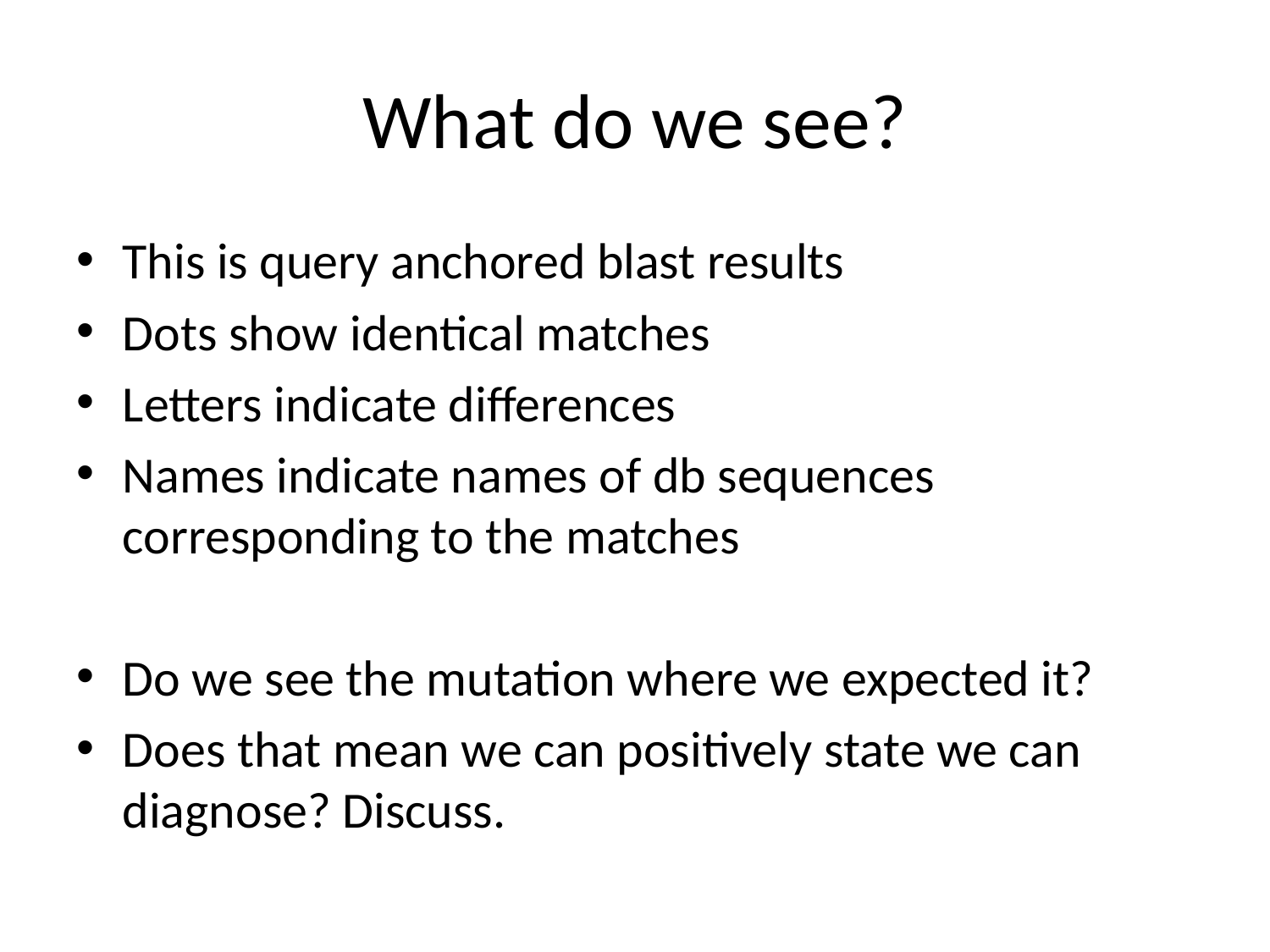

# What do we see?
This is query anchored blast results
Dots show identical matches
Letters indicate differences
Names indicate names of db sequences corresponding to the matches

Do we see the mutation where we expected it?
Does that mean we can positively state we can diagnose? Discuss.